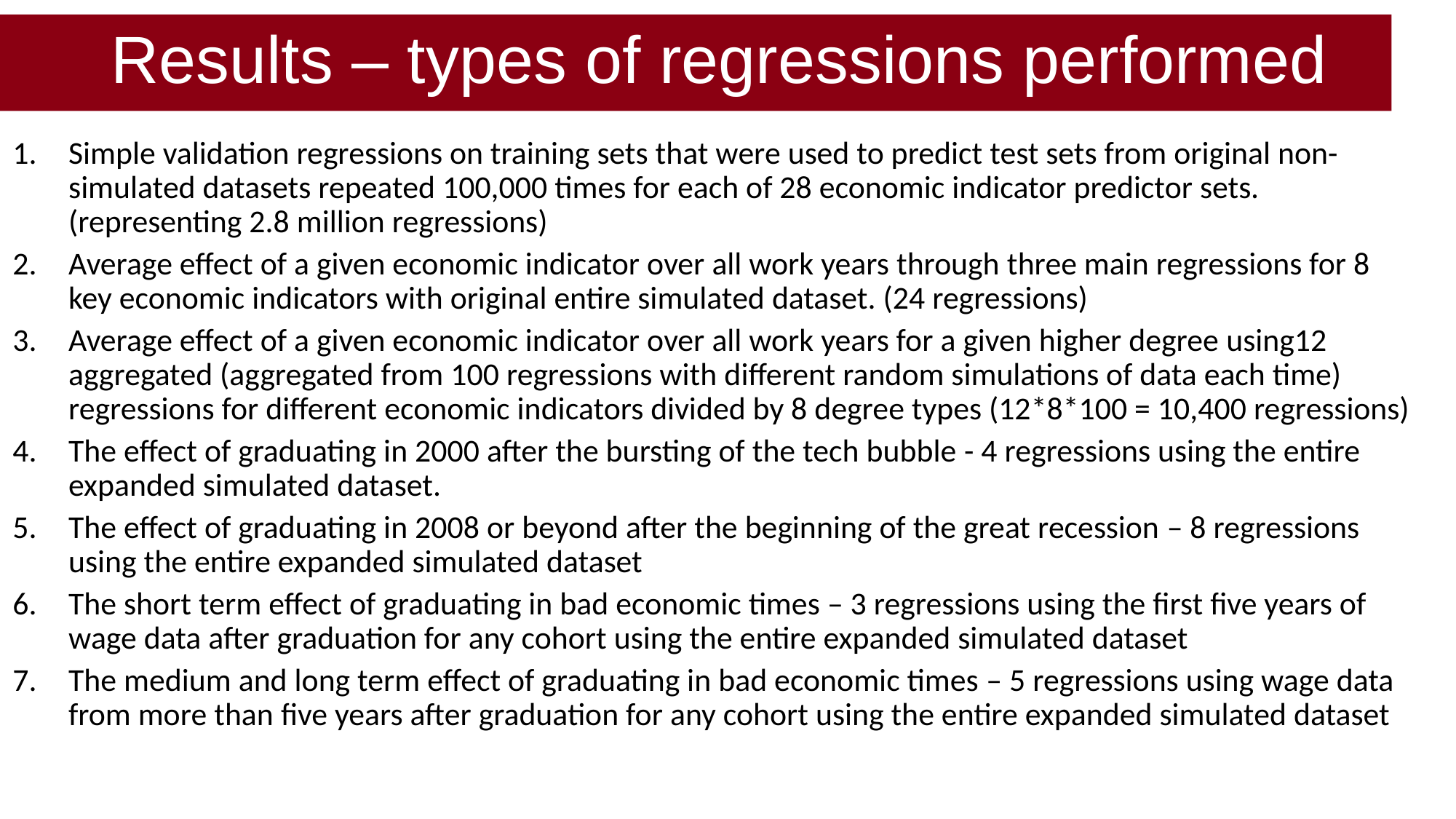

# Results – types of regressions performed

Simple validation regressions on training sets that were used to predict test sets from original non-simulated datasets repeated 100,000 times for each of 28 economic indicator predictor sets. (representing 2.8 million regressions)
Average effect of a given economic indicator over all work years through three main regressions for 8 key economic indicators with original entire simulated dataset. (24 regressions)
Average effect of a given economic indicator over all work years for a given higher degree using12 aggregated (aggregated from 100 regressions with different random simulations of data each time) regressions for different economic indicators divided by 8 degree types (12*8*100 = 10,400 regressions)
The effect of graduating in 2000 after the bursting of the tech bubble - 4 regressions using the entire expanded simulated dataset.
The effect of graduating in 2008 or beyond after the beginning of the great recession – 8 regressions using the entire expanded simulated dataset
The short term effect of graduating in bad economic times – 3 regressions using the first five years of wage data after graduation for any cohort using the entire expanded simulated dataset
The medium and long term effect of graduating in bad economic times – 5 regressions using wage data from more than five years after graduation for any cohort using the entire expanded simulated dataset